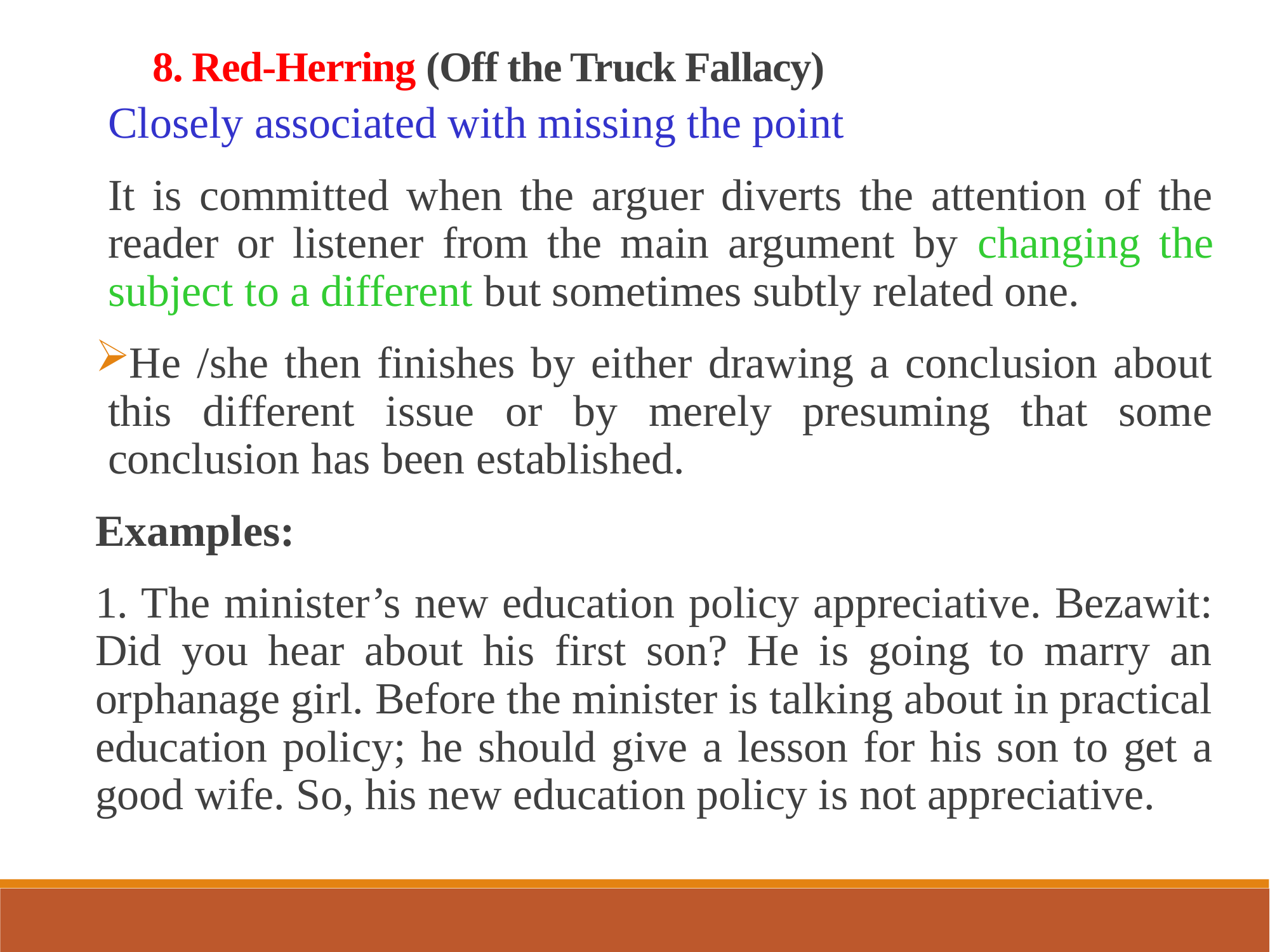

8. Red-Herring (Off the Truck Fallacy)
Closely associated with missing the point
It is committed when the arguer diverts the attention of the reader or listener from the main argument by changing the subject to a different but sometimes subtly related one.
He /she then finishes by either drawing a conclusion about this different issue or by merely presuming that some conclusion has been established.
Examples:
1. The minister’s new education policy appreciative. Bezawit: Did you hear about his first son? He is going to marry an orphanage girl. Before the minister is talking about in practical education policy; he should give a lesson for his son to get a good wife. So, his new education policy is not appreciative.